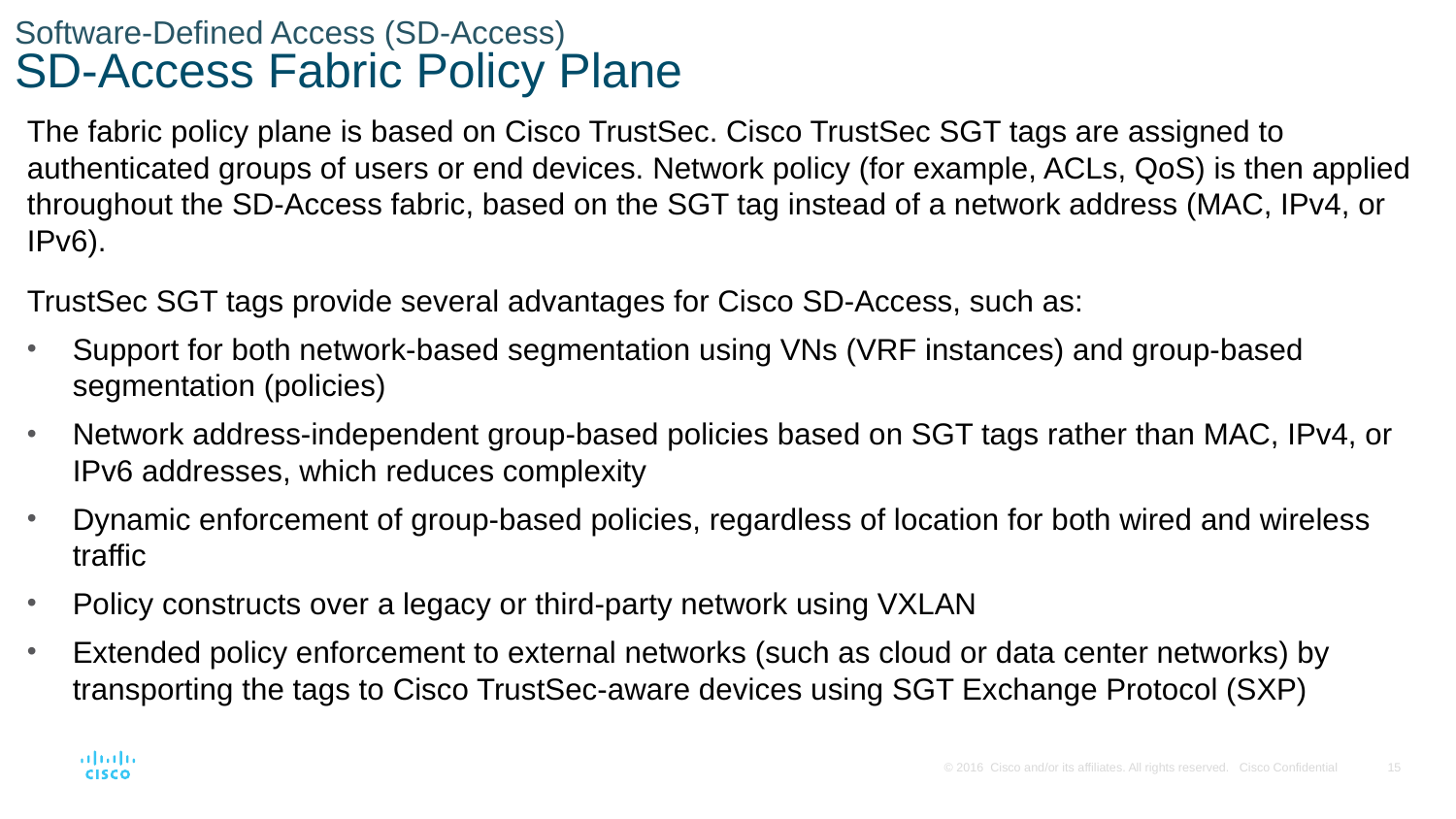

# Software-Defined Access (SD-Access) SD-Access Fabric Policy Plane
The fabric policy plane is based on Cisco TrustSec. Cisco TrustSec SGT tags are assigned to authenticated groups of users or end devices. Network policy (for example, ACLs, QoS) is then applied throughout the SD-Access fabric, based on the SGT tag instead of a network address (MAC, IPv4, or IPv6).
TrustSec SGT tags provide several advantages for Cisco SD-Access, such as:
Support for both network-based segmentation using VNs (VRF instances) and group-based segmentation (policies)
Network address-independent group-based policies based on SGT tags rather than MAC, IPv4, or IPv6 addresses, which reduces complexity
Dynamic enforcement of group-based policies, regardless of location for both wired and wireless traffic
Policy constructs over a legacy or third-party network using VXLAN
Extended policy enforcement to external networks (such as cloud or data center networks) by transporting the tags to Cisco TrustSec-aware devices using SGT Exchange Protocol (SXP)